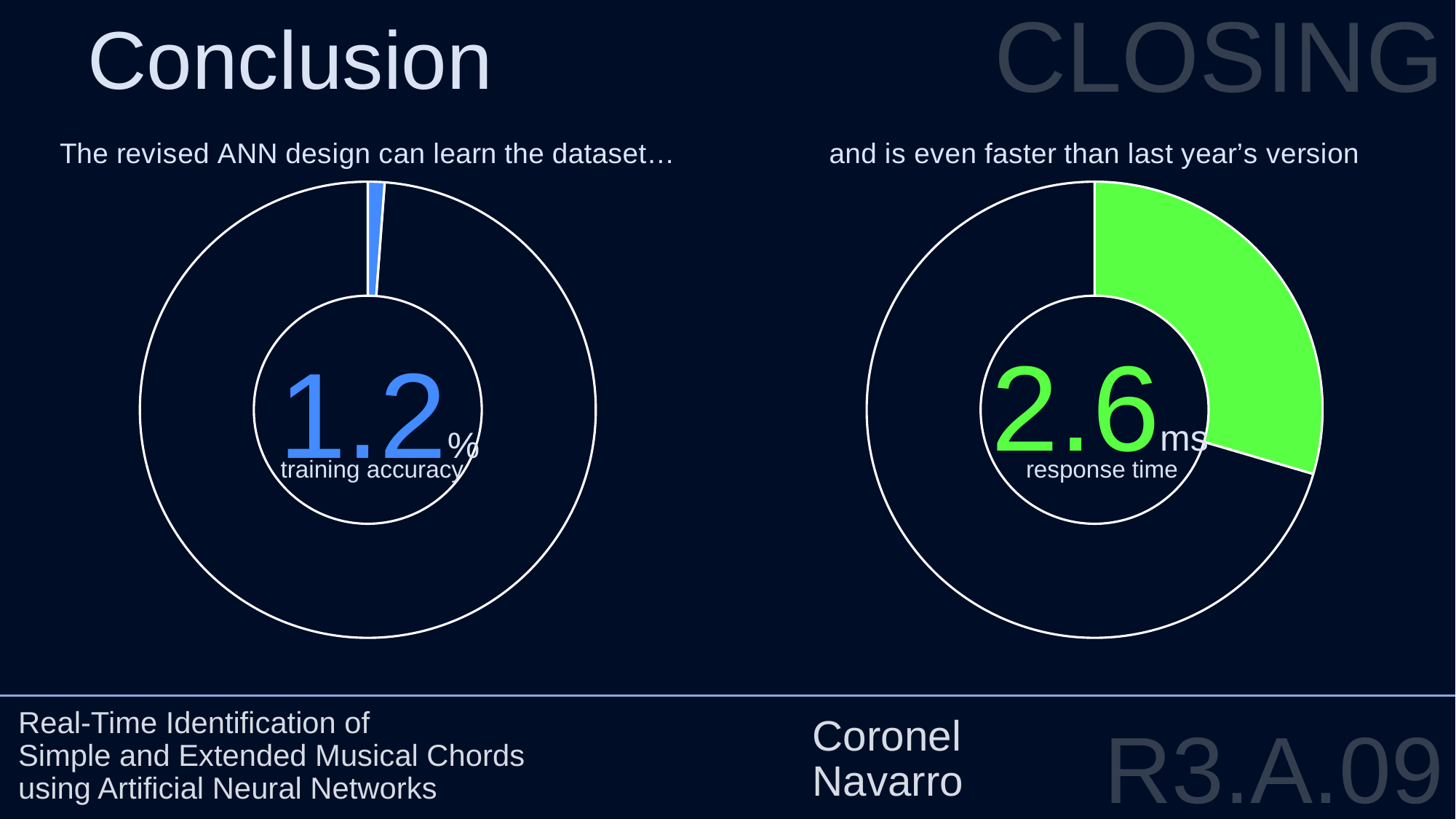

CLOSING
Conclusion

### Chart: The revised ANN design can learn the dataset…

| Category | 2400-epoch VAL_ACC |
|---|---|
|  | 1.2 |
|  | 100.0 |
|  | 0.0 |
|  | 0.0 |

### Chart: and is even faster than last year’s version

| Category | Mean total response time, 30 samples |
|---|---|
|  | 2.9546667 |
|  | 7.045333299999999 |
2.6ms
1.2%
training accuracy
response time
Real-Time Identification of
Simple and Extended Musical Chords
using Artificial Neural Networks
Coronel
Navarro
R3.A.09